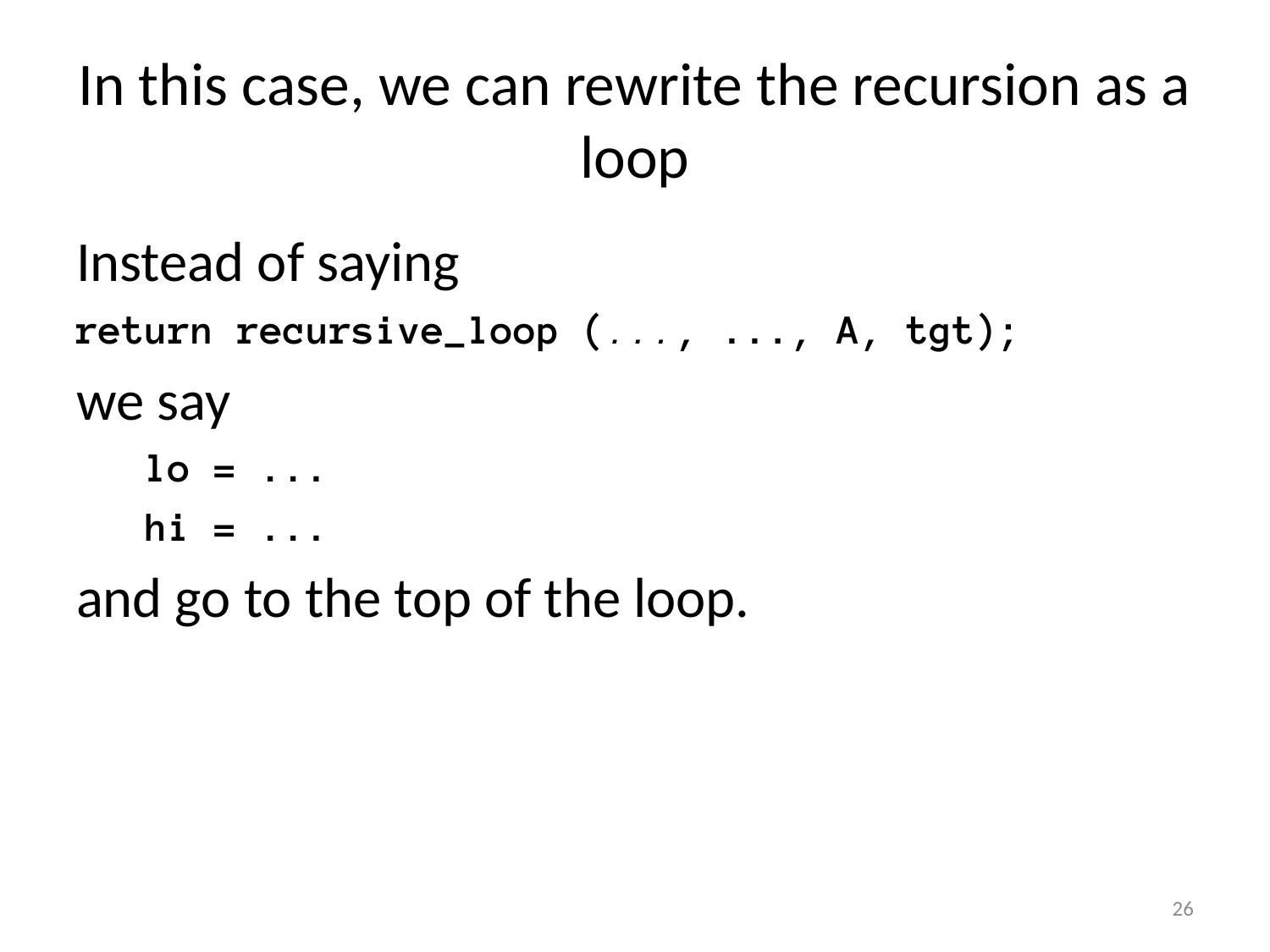

# In this case, we can rewrite the recursion as a loop
Instead of saying
return recursive_loop (..., ..., A, tgt);
we say
   lo = ...
   hi = ...
and go to the top of the loop.

26